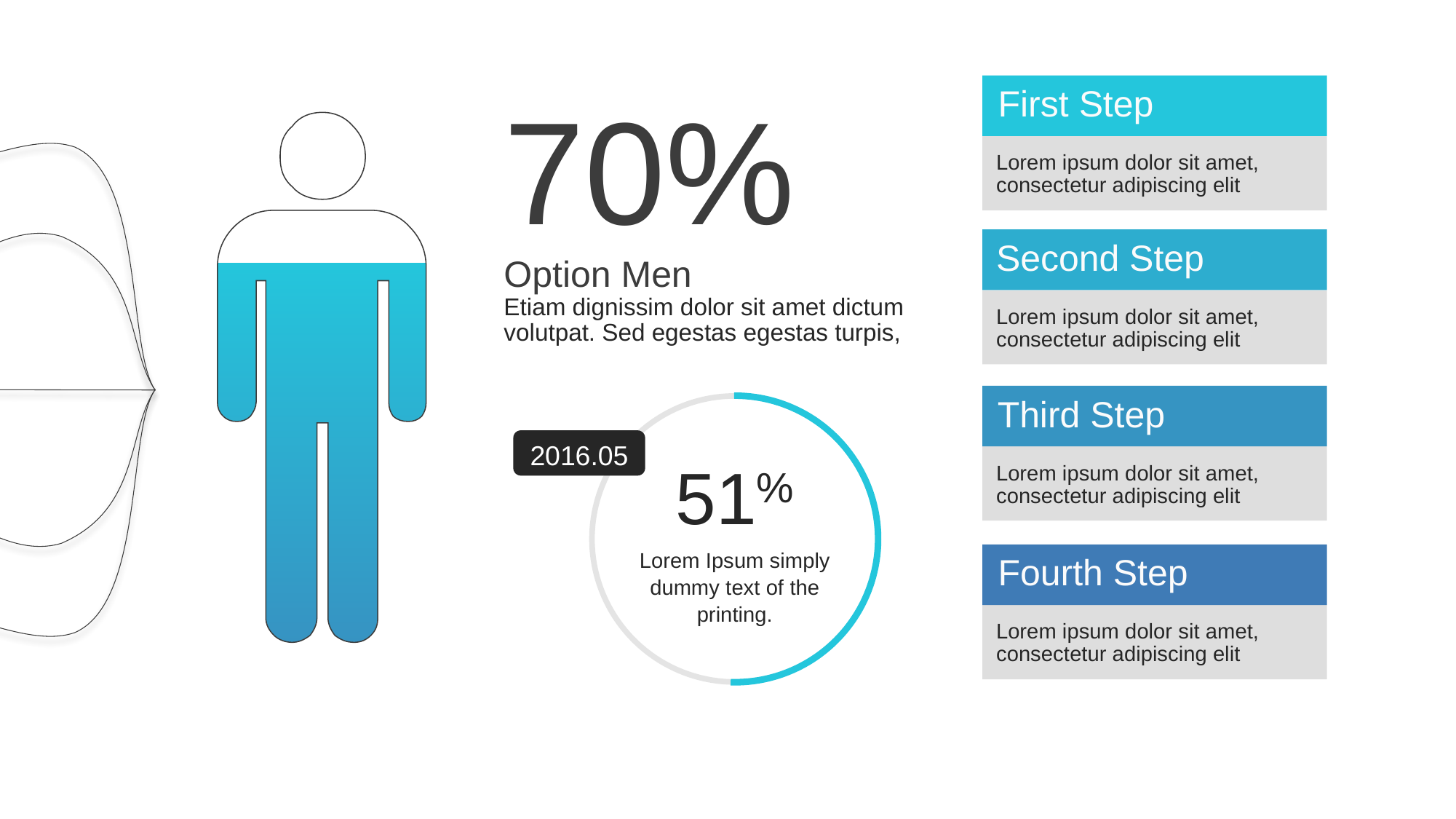

First Step

Lorem ipsum dolor sit amet, consectetur adipiscing elit
70%
Option Men
Etiam dignissim dolor sit amet dictum volutpat. Sed egestas egestas turpis,

Second Step

Lorem ipsum dolor sit amet, consectetur adipiscing elit

Third Step

Lorem ipsum dolor sit amet, consectetur adipiscing elit
51%
Lorem Ipsum simply dummy text of the printing.

2016.05

Fourth Step

Lorem ipsum dolor sit amet, consectetur adipiscing elit